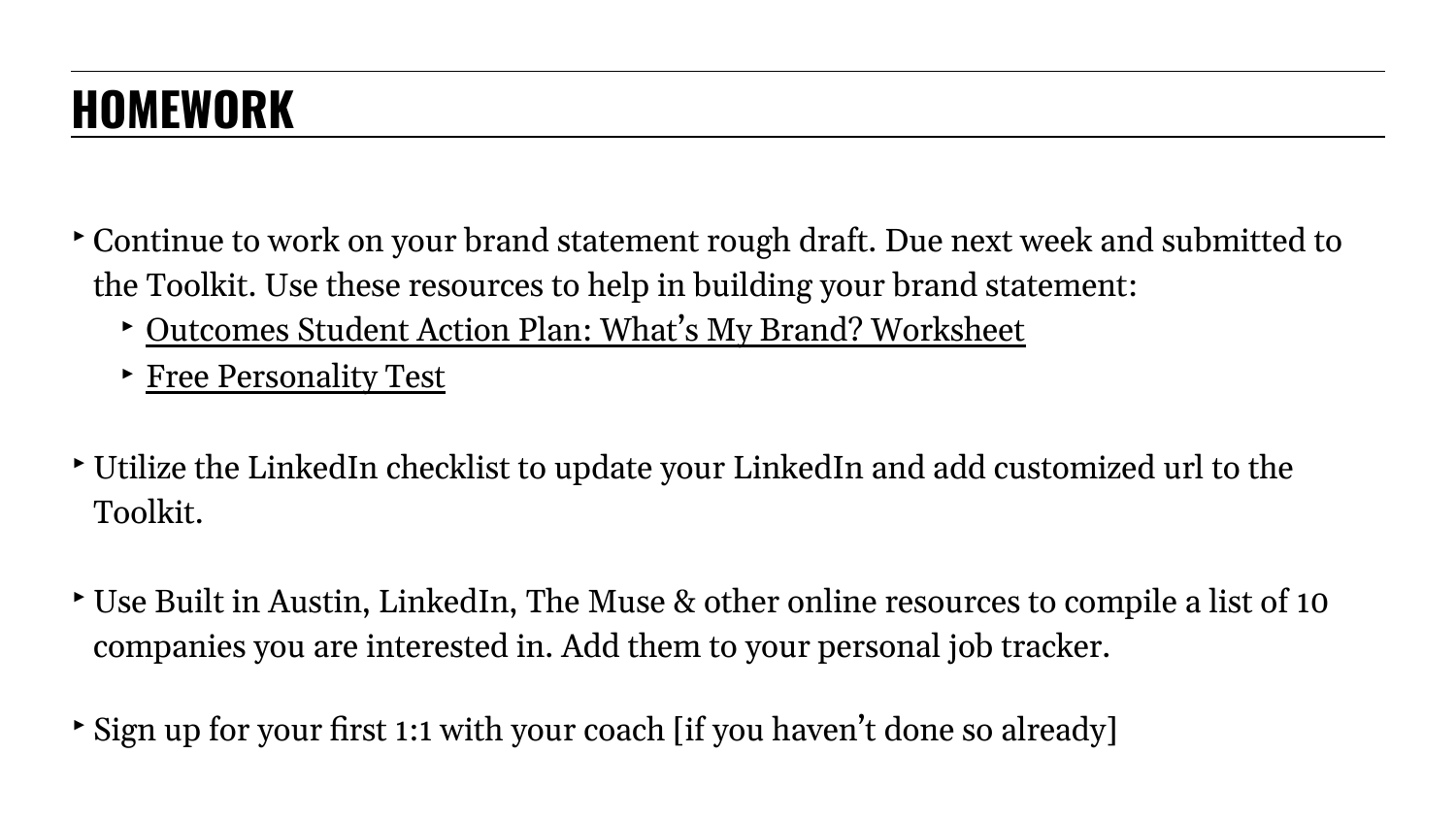

HOMEWORK

Continue to work on your brand statement rough draft. Due next week and submitted to the Toolkit. Use these resources to help in building your brand statement:
Outcomes Student Action Plan: What’s My Brand? Worksheet
Free Personality Test
Utilize the LinkedIn checklist to update your LinkedIn and add customized url to the Toolkit.
Use Built in Austin, LinkedIn, The Muse & other online resources to compile a list of 10 companies you are interested in. Add them to your personal job tracker.
Sign up for your first 1:1 with your coach [if you haven’t done so already]